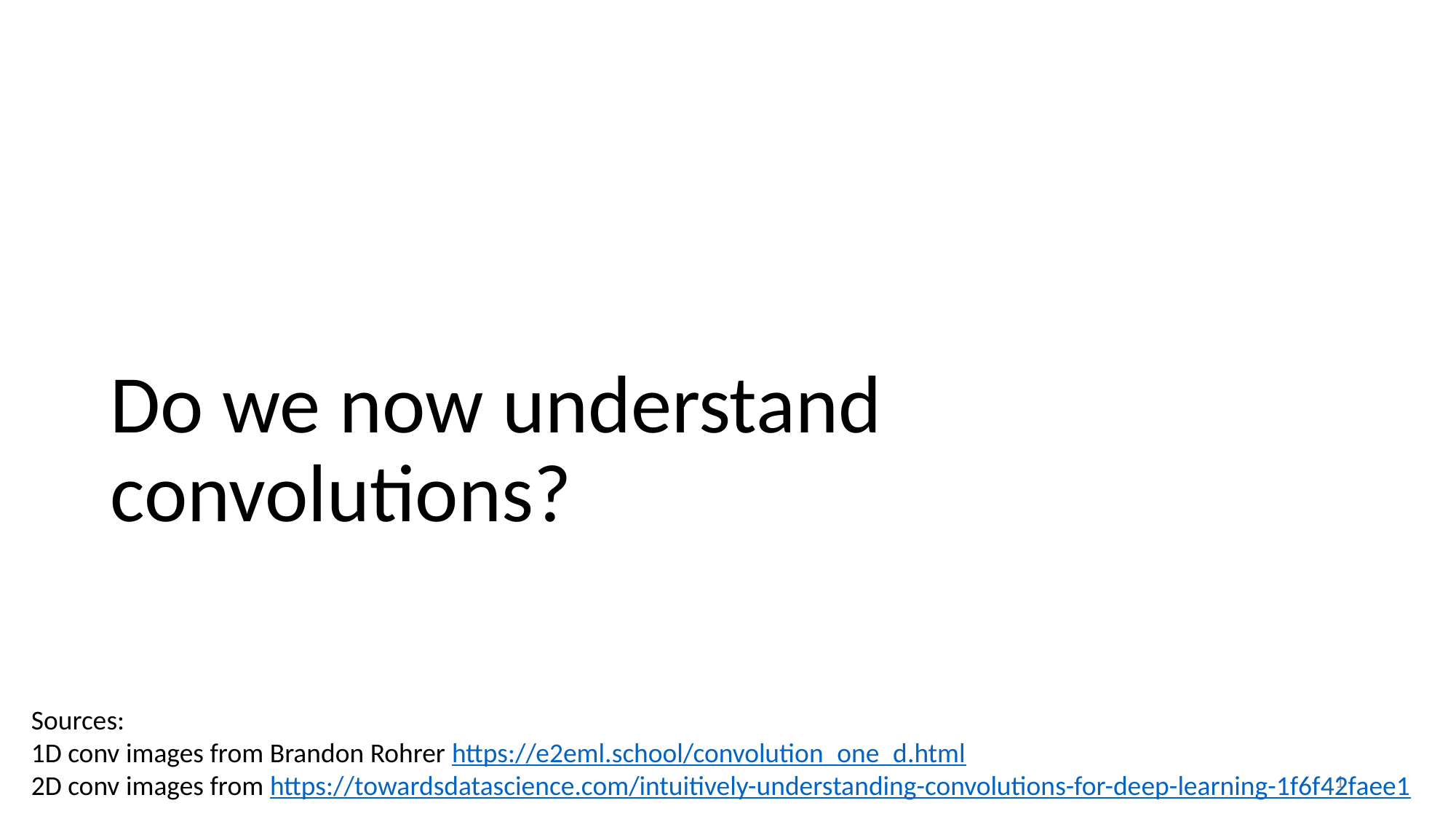

# Do we now understand convolutions?
Sources:
1D conv images from Brandon Rohrer https://e2eml.school/convolution_one_d.html
2D conv images from https://towardsdatascience.com/intuitively-understanding-convolutions-for-deep-learning-1f6f42faee1
1